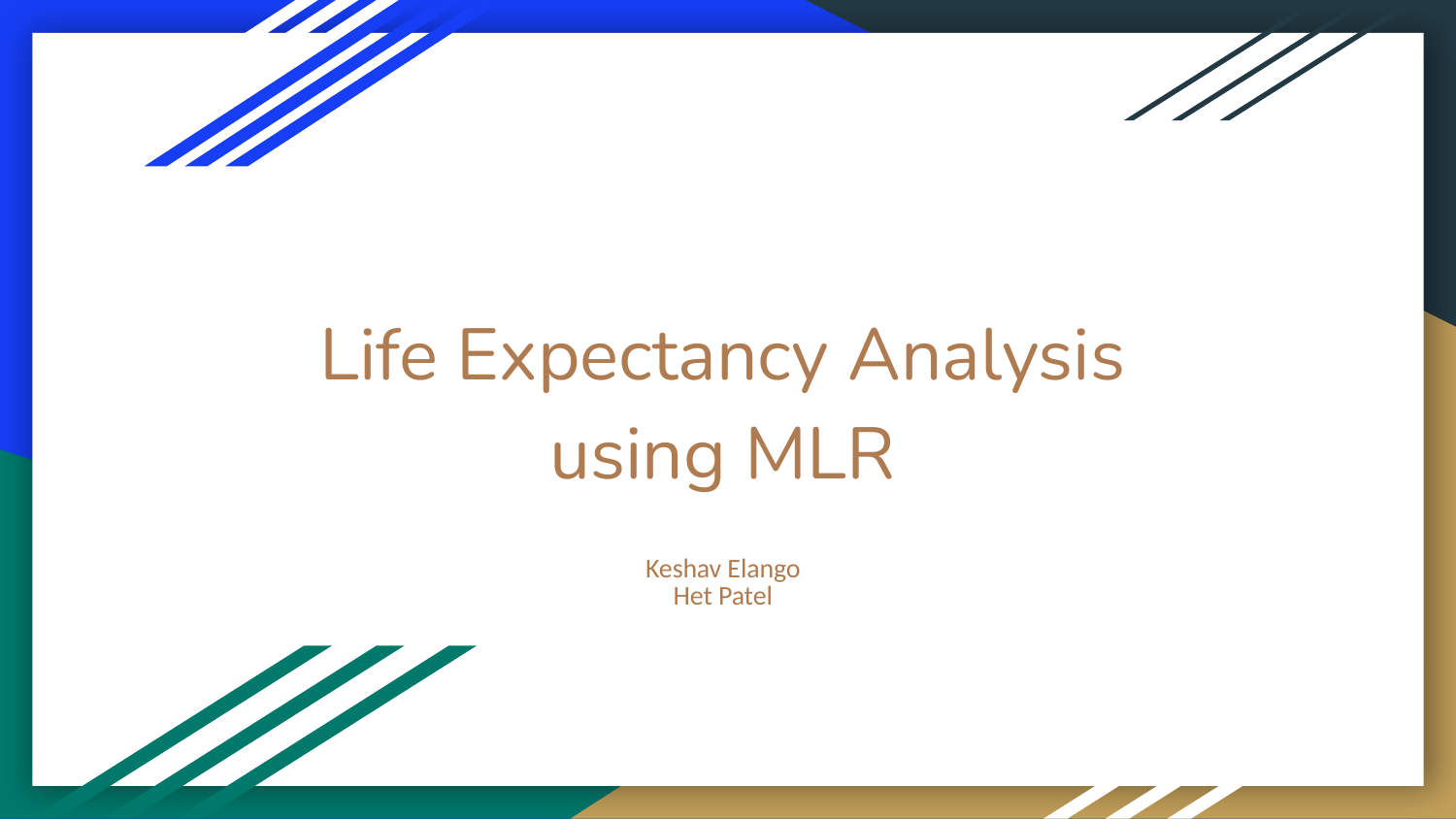

# Life Expectancy Analysis using MLR
Keshav Elango
Het Patel